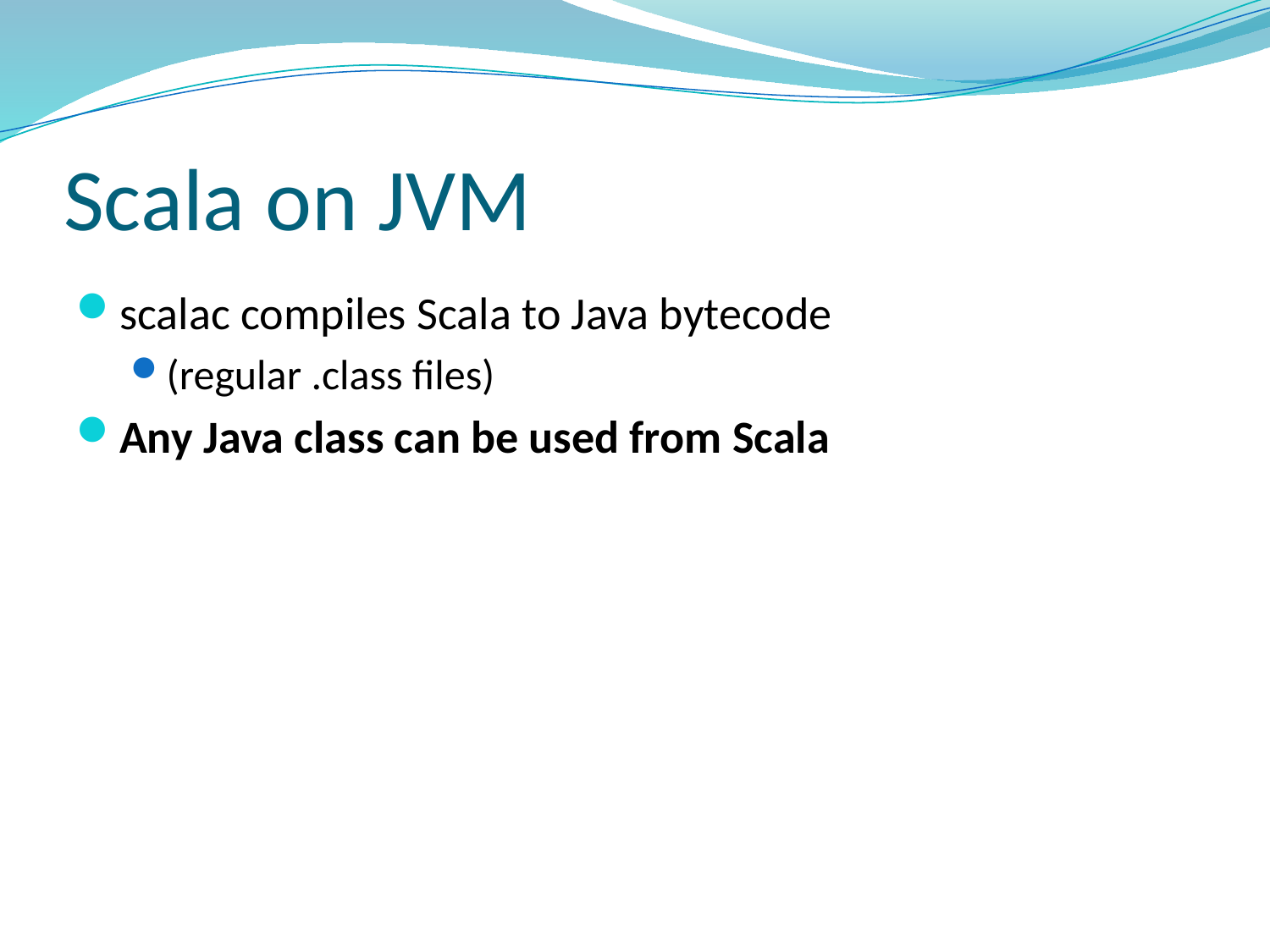

# Scala on JVM
scalac compiles Scala to Java bytecode
(regular .class files)
Any Java class can be used from Scala